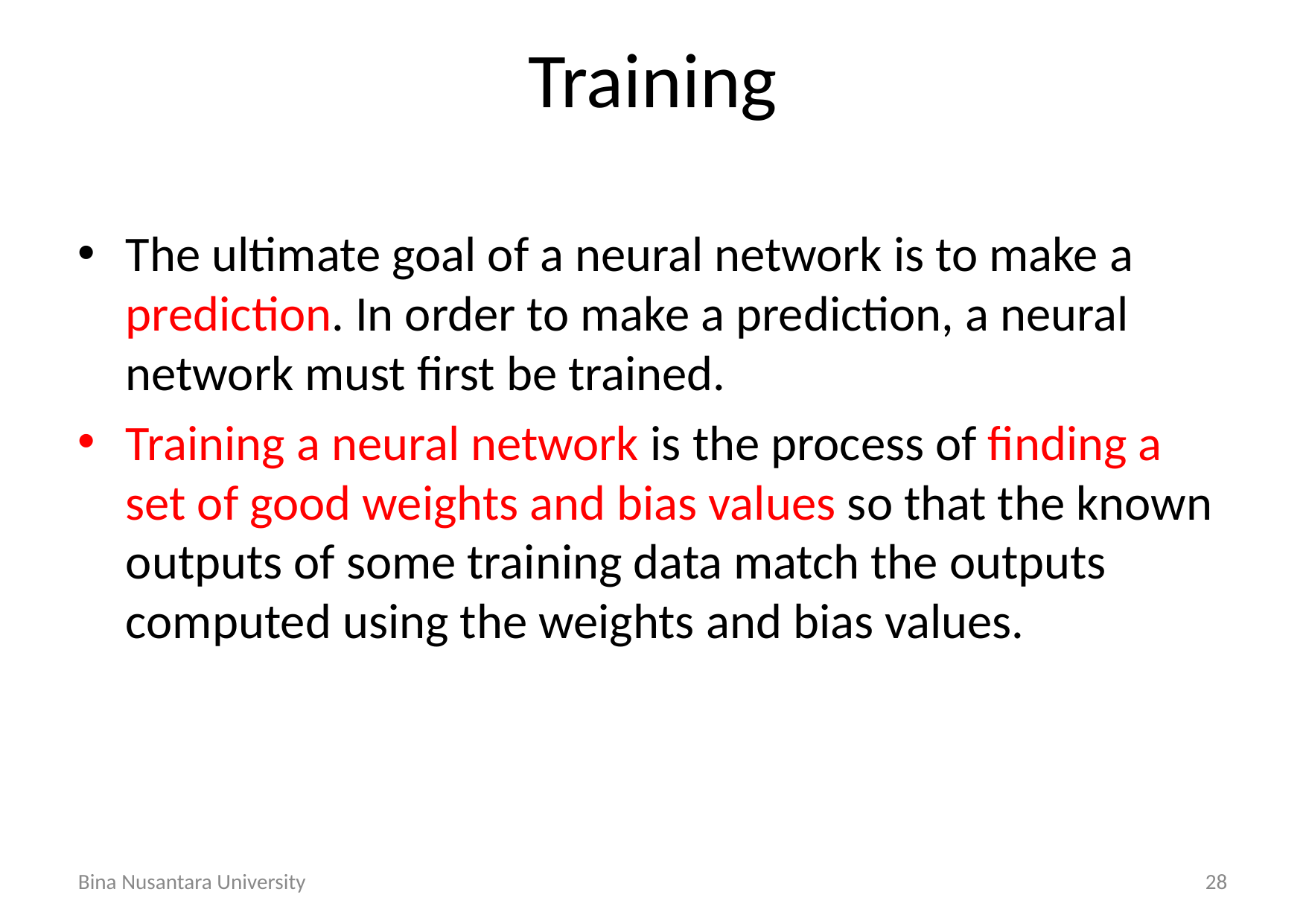

# Training
The ultimate goal of a neural network is to make a prediction. In order to make a prediction, a neural network must first be trained.
Training a neural network is the process of finding a set of good weights and bias values so that the known outputs of some training data match the outputs computed using the weights and bias values.
Bina Nusantara University
28